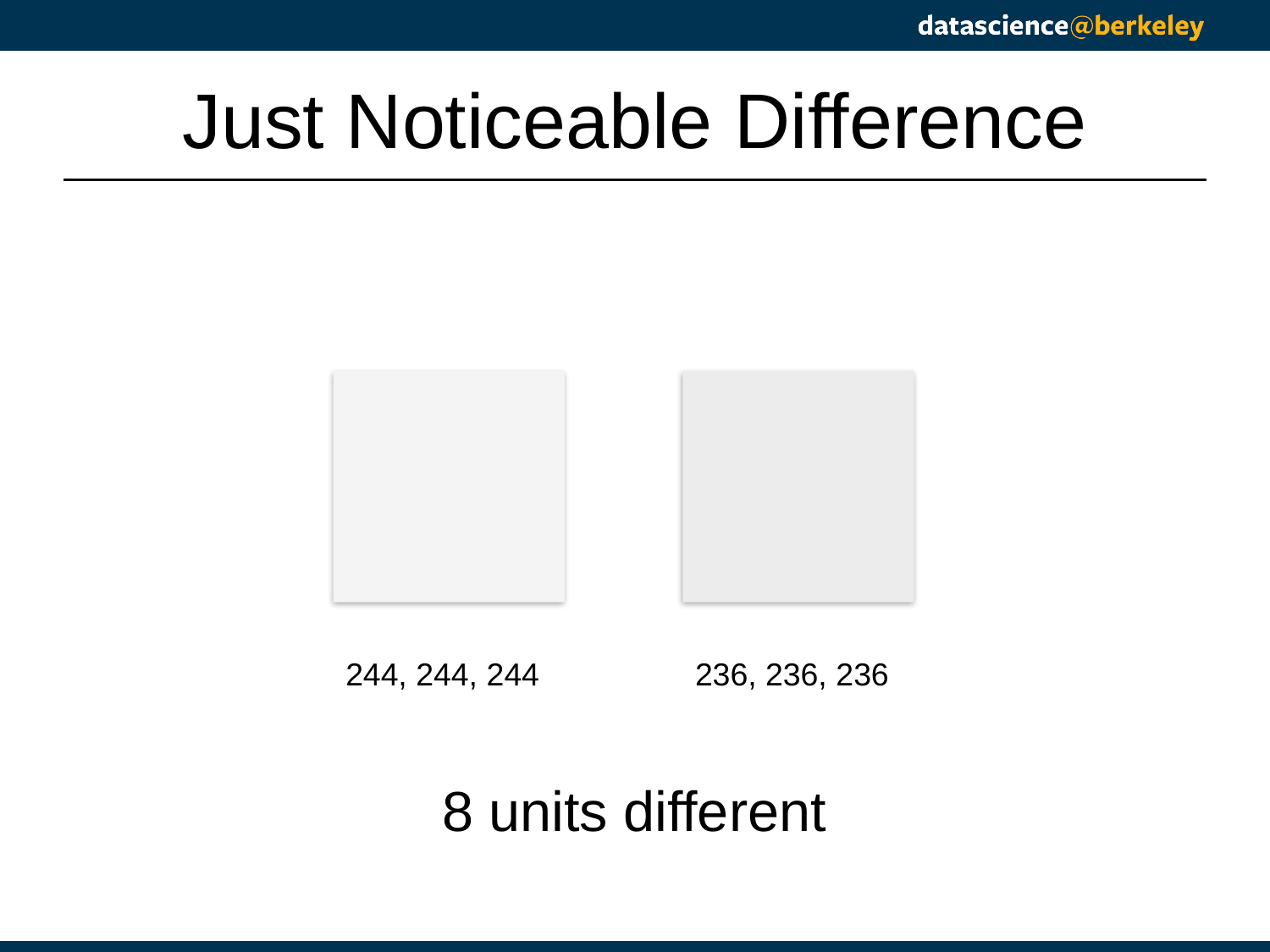

# Just Noticeable Difference

244, 244, 244
236, 236, 236
8 units different